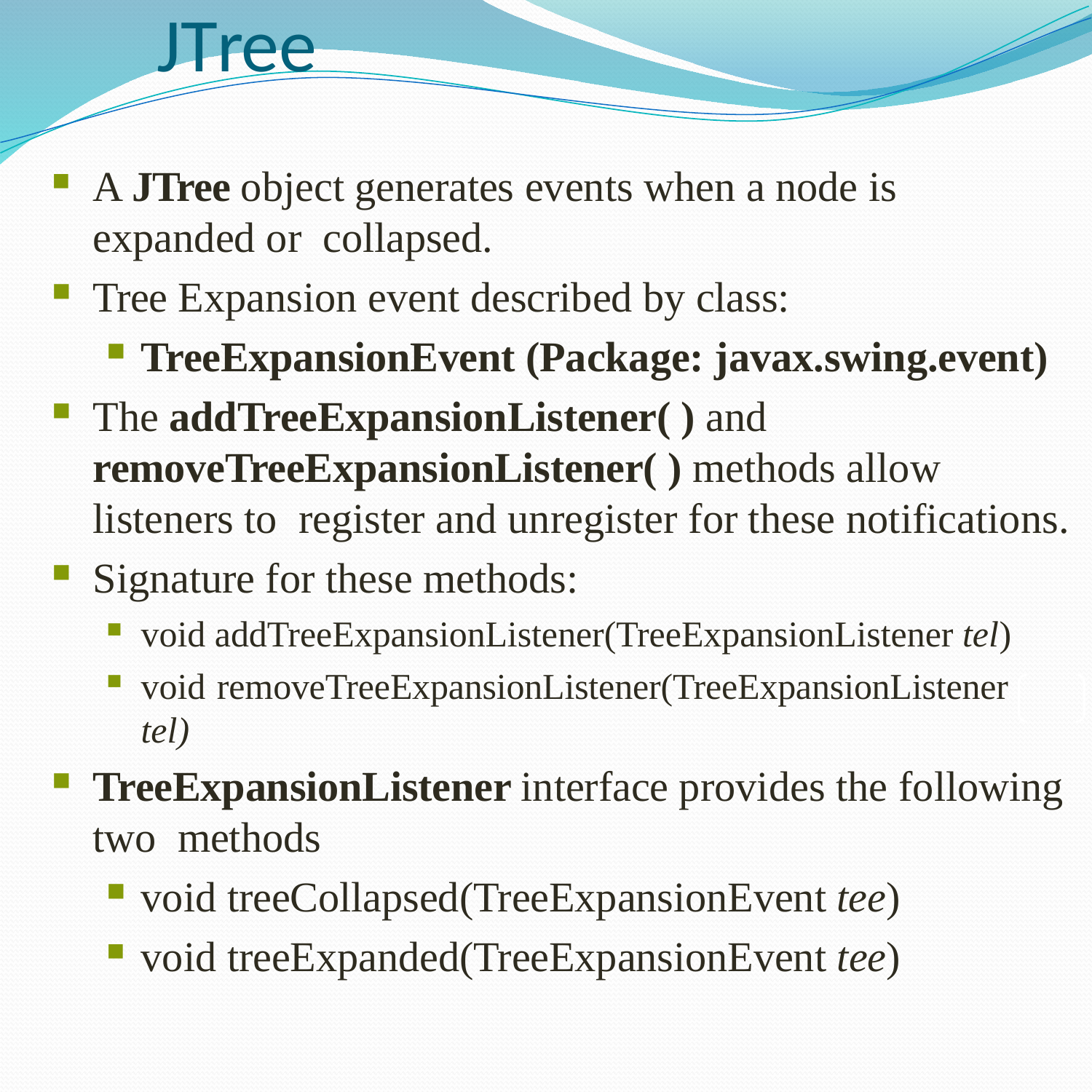

# JTree
A JTree object generates events when a node is expanded or  collapsed.
Tree Expansion event described by class:
TreeExpansionEvent (Package: javax.swing.event)
The addTreeExpansionListener( ) and  removeTreeExpansionListener( ) methods allow listeners to  register and unregister for these notifications.
Signature for these methods:
void addTreeExpansionListener(TreeExpansionListener tel)
void removeTreeExpansionListener(TreeExpansionListener
tel)
TreeExpansionListener interface provides the following two  methods
void treeCollapsed(TreeExpansionEvent tee)
void treeExpanded(TreeExpansionEvent tee)